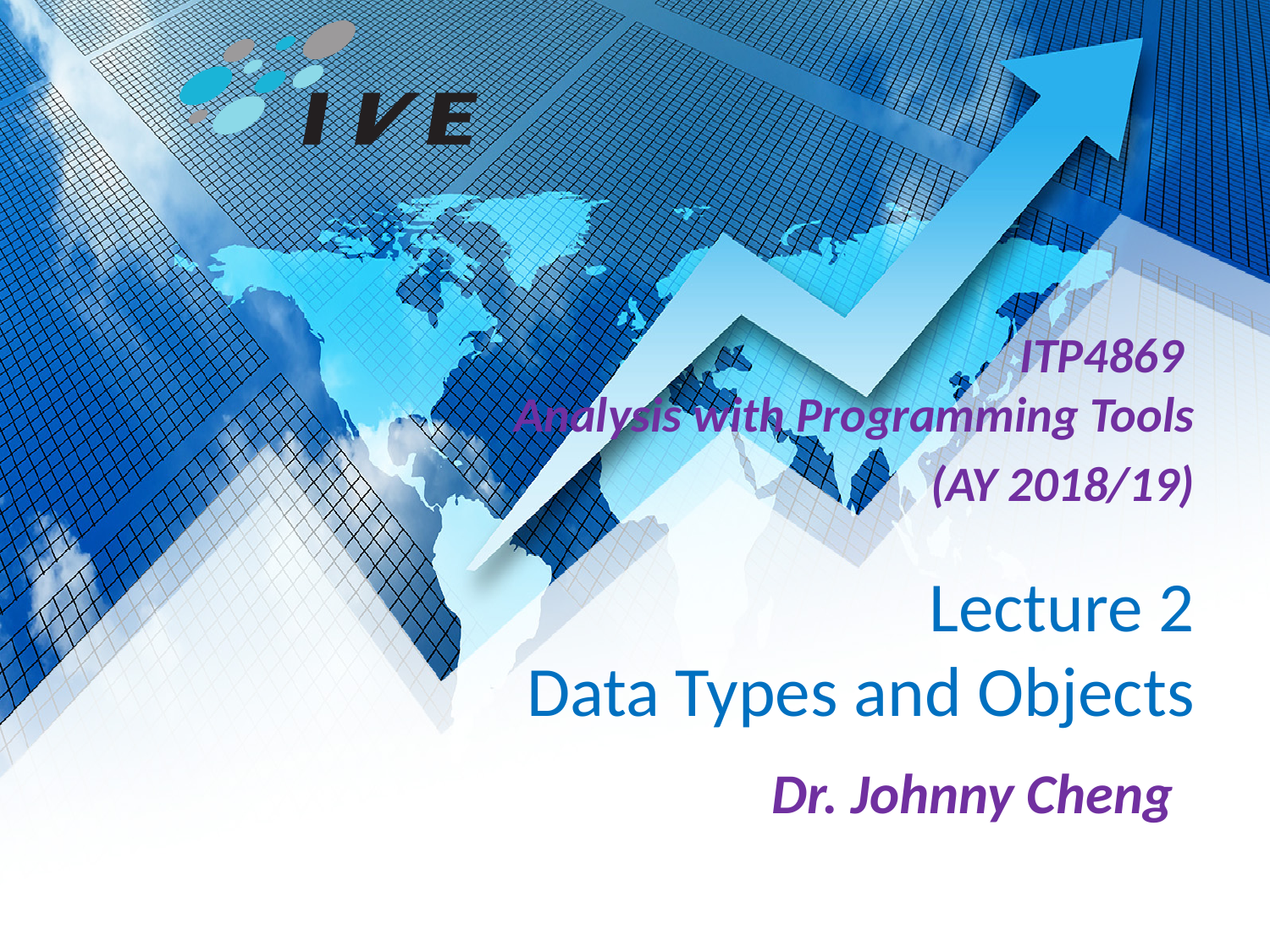

ITP4869
Analysis with Programming Tools
(AY 2018/19)
# Lecture 2 Data Types and Objects
Dr. Johnny Cheng